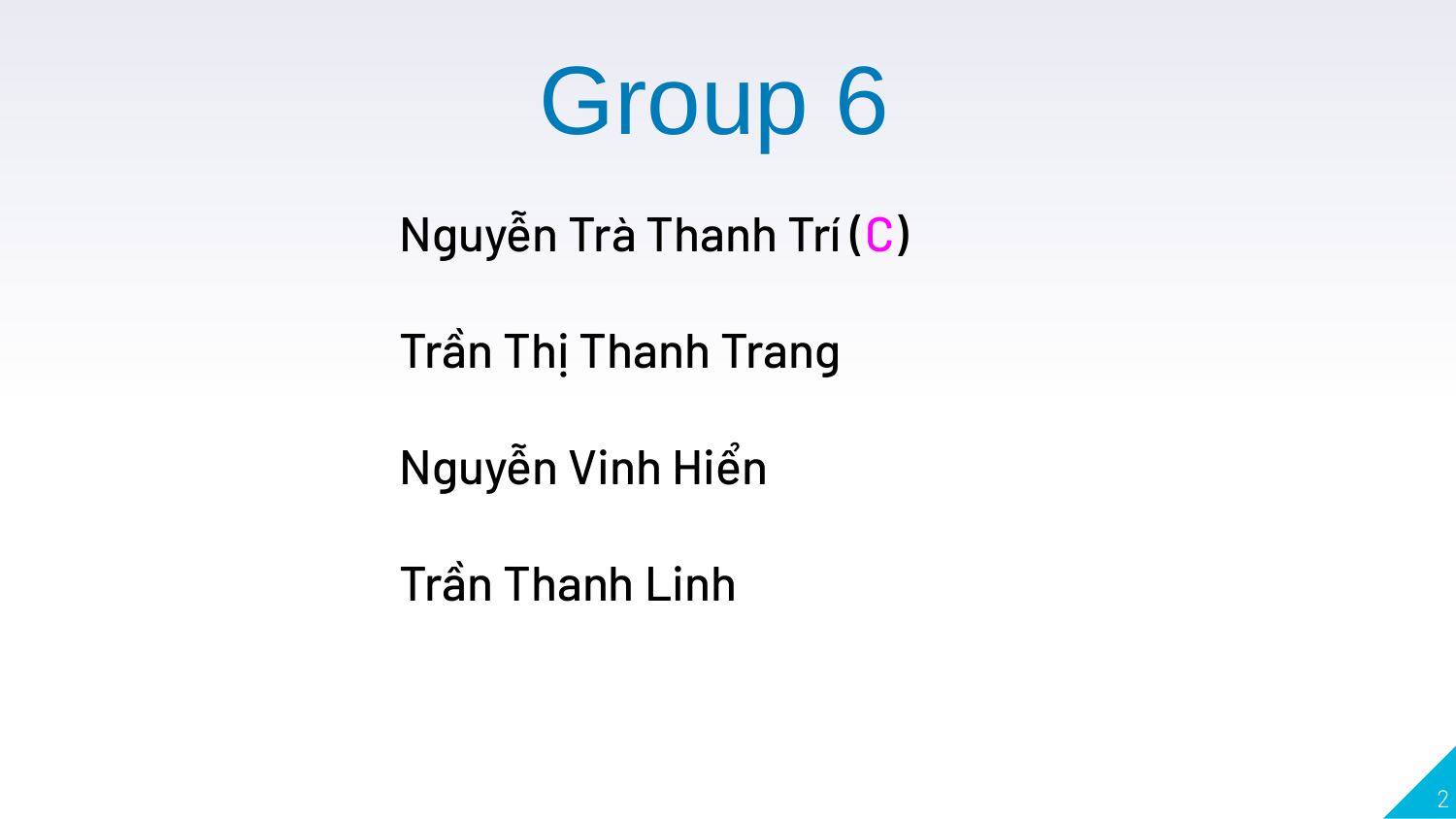

Group 6

Nguyễn Trà Thanh Trí (C)

Trần Thị Thanh Trang

Nguyễn Vinh Hiển

Trần Thanh Linh
2